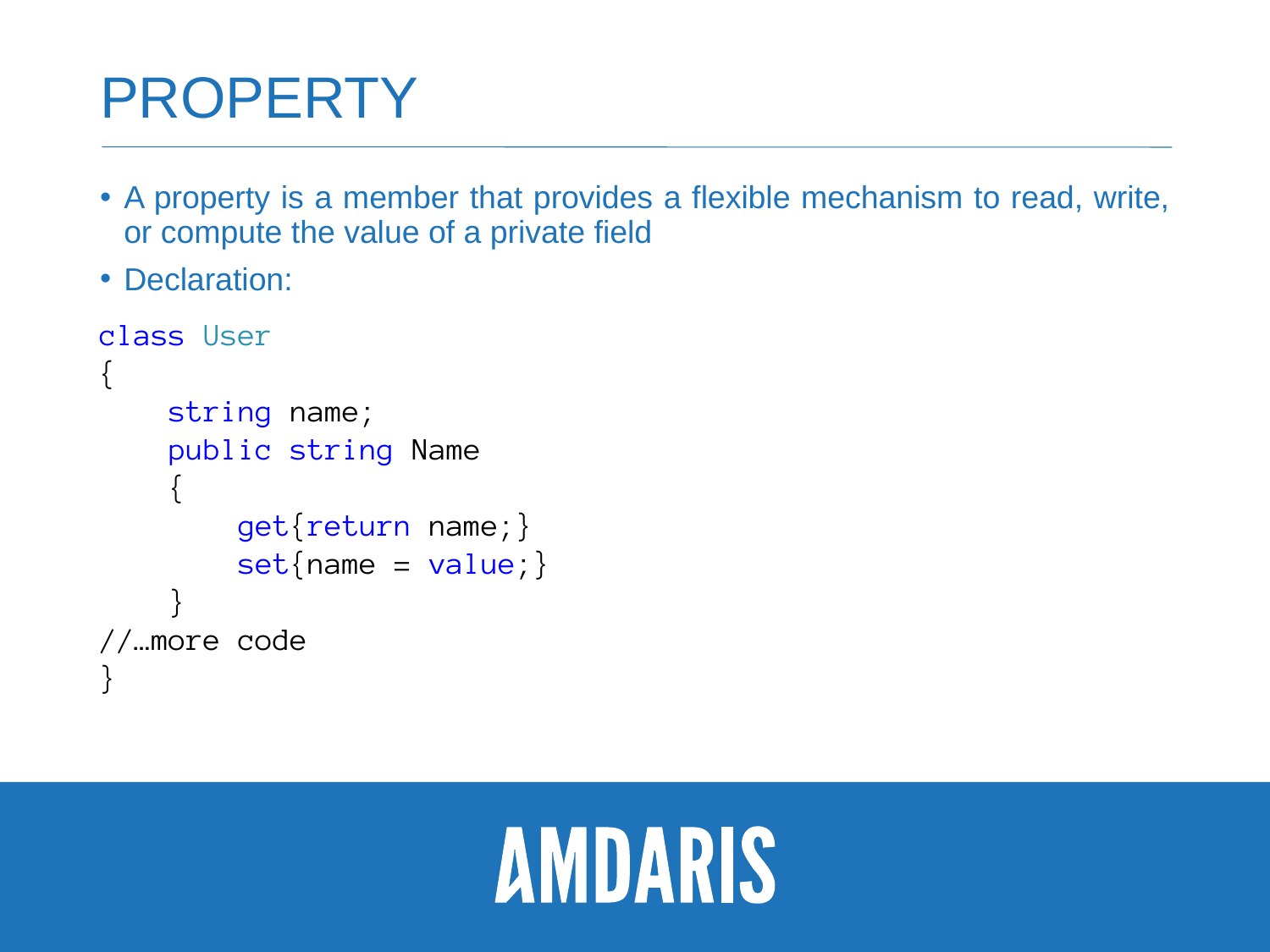

# Property
A property is a member that provides a flexible mechanism to read, write, or compute the value of a private field
Declaration:

class User
{
    string name;
    public string Name
    {
        get{return name;}
        set{name = value;}
    }
//…more code
}